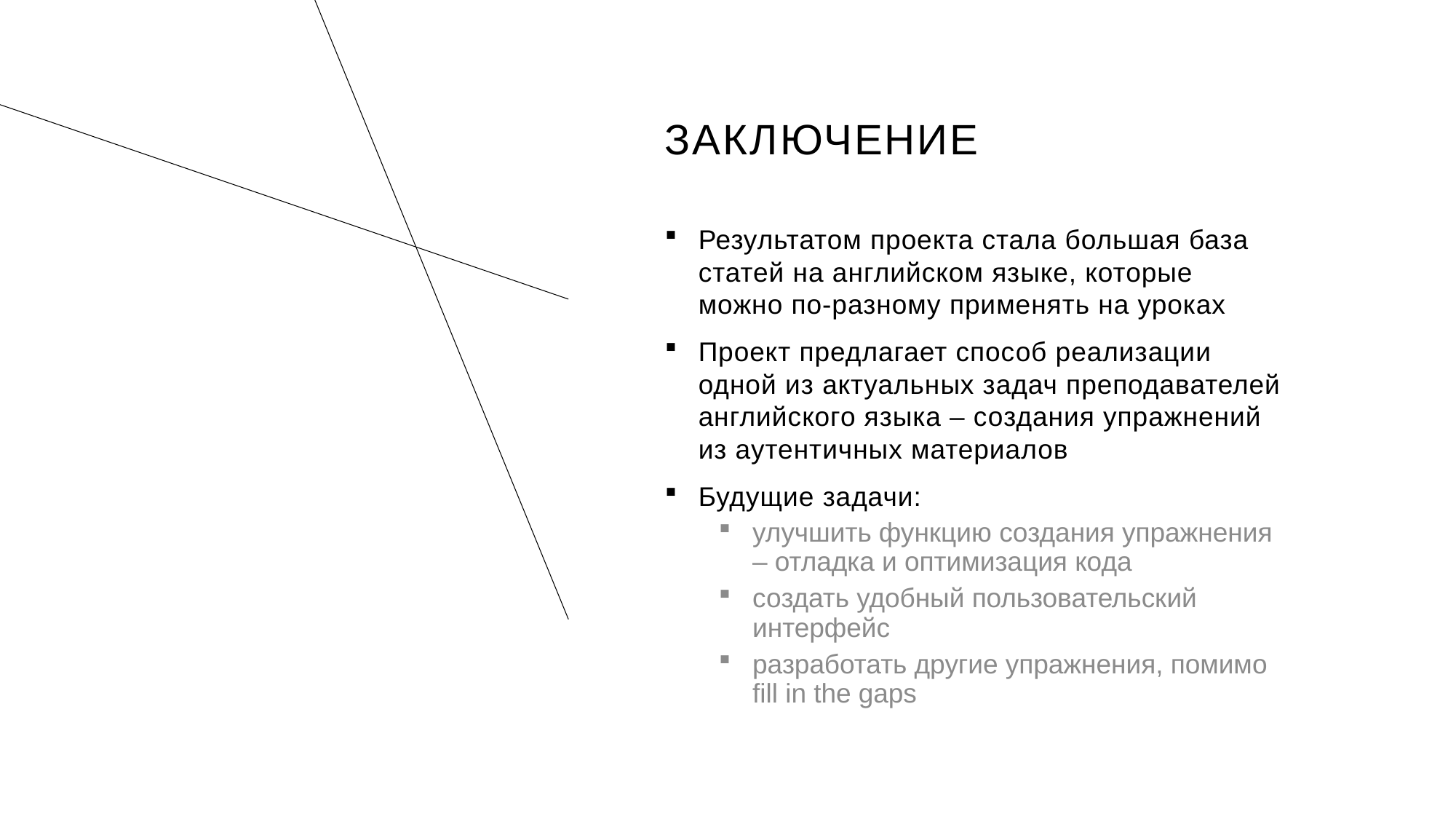

# Заключение
Результатом проекта стала большая база статей на английском языке, которые можно по-разному применять на уроках
Проект предлагает способ реализации одной из актуальных задач преподавателей английского языка – создания упражнений из аутентичных материалов
Будущие задачи:
улучшить функцию создания упражнения – отладка и оптимизация кода
создать удобный пользовательский интерфейс
разработать другие упражнения, помимо fill in the gaps